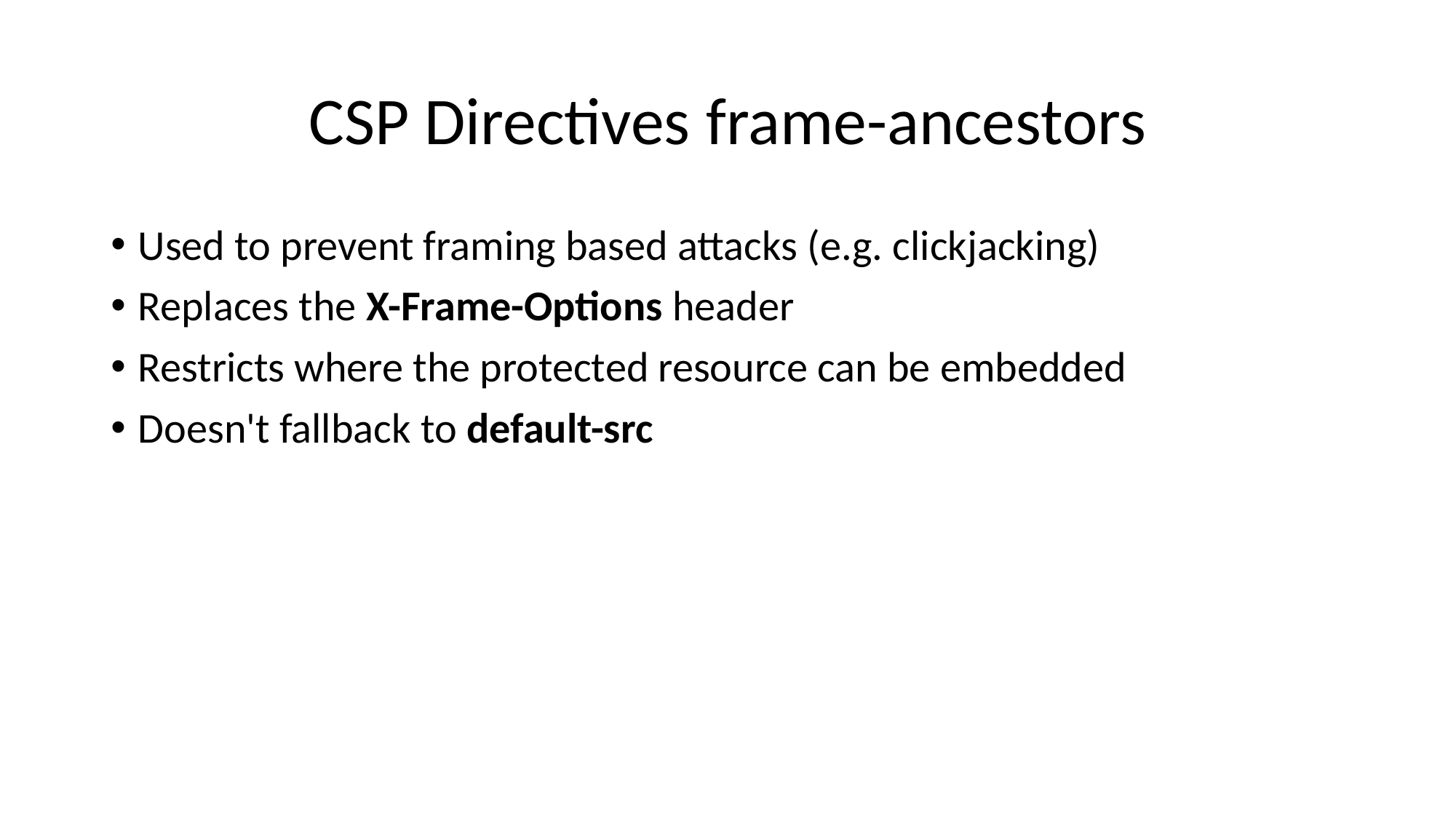

# CSP Directives frame-ancestors
Used to prevent framing based attacks (e.g. clickjacking)
Replaces the X-Frame-Options header
Restricts where the protected resource can be embedded
Doesn't fallback to default-src